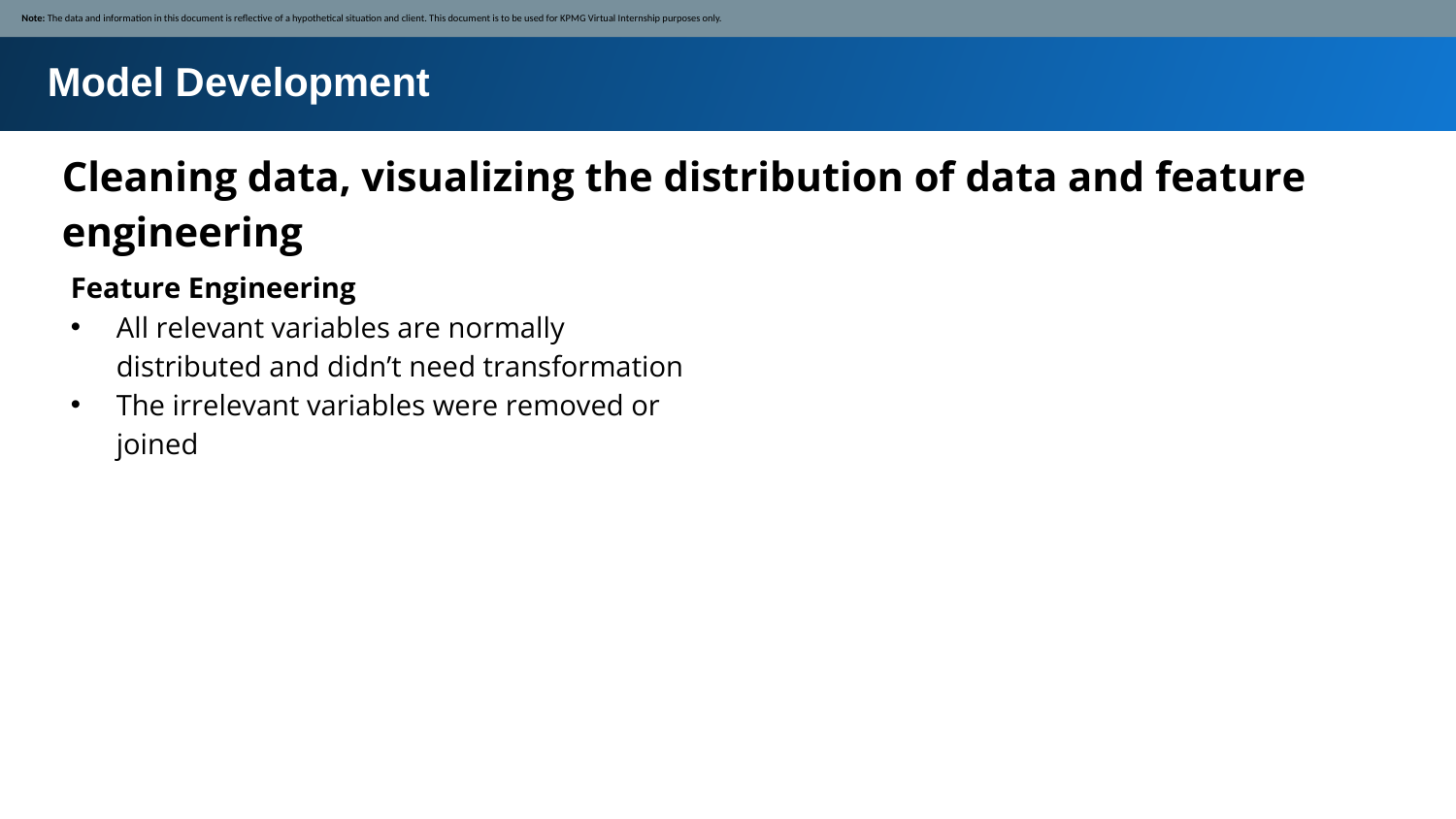

Note: The data and information in this document is reflective of a hypothetical situation and client. This document is to be used for KPMG Virtual Internship purposes only.
Model Development
Cleaning data, visualizing the distribution of data and feature engineering

Feature Engineering
All relevant variables are normally distributed and didn’t need transformation
The irrelevant variables were removed or joined